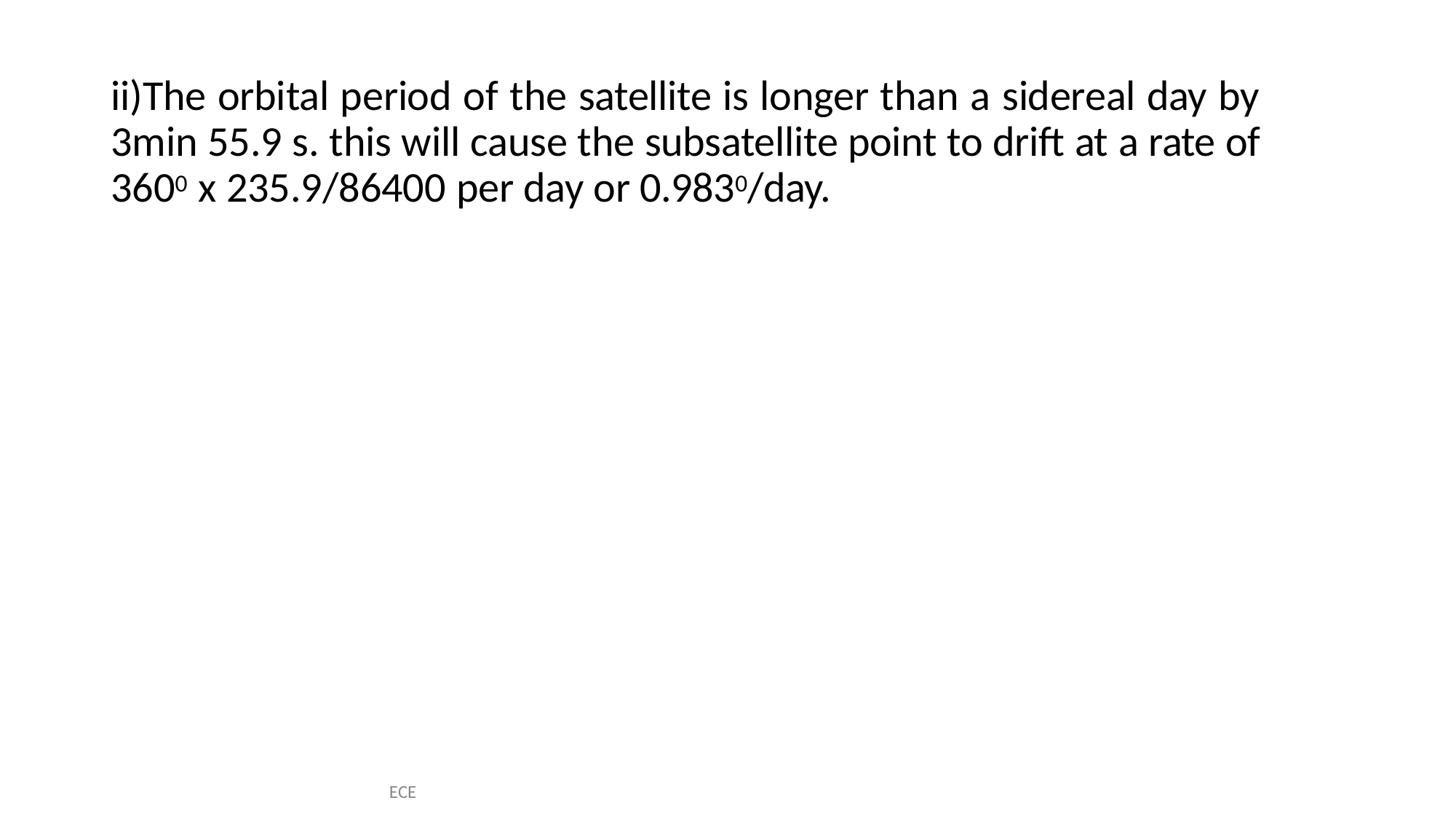

ii)The orbital period of the satellite is longer than a sidereal day by  3min 55.9 s. this will cause the subsatellite point to drift at a rate of  3600 x 235.9/86400 per day or 0.9830/day.
ECE